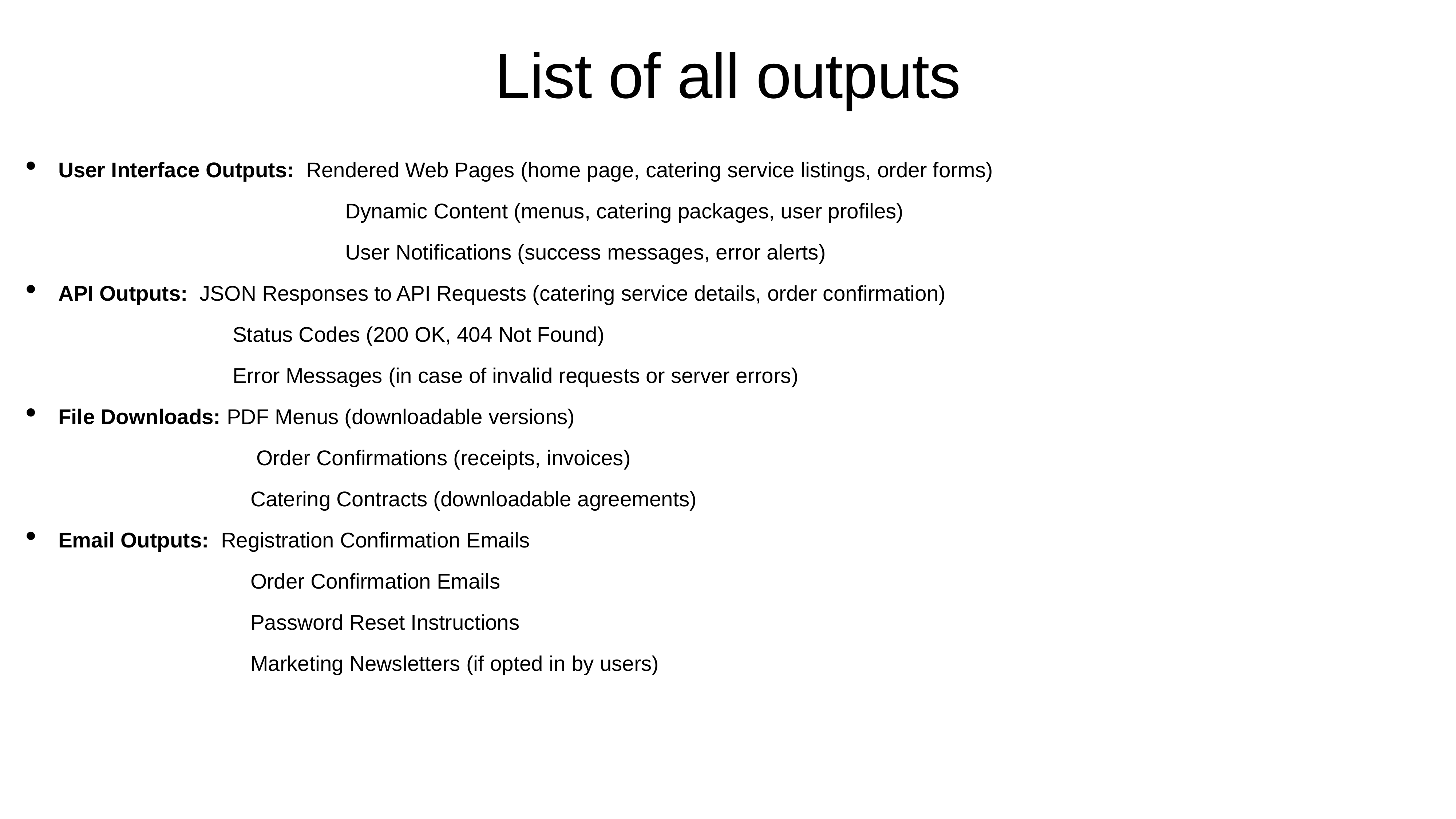

# List of all outputs
User Interface Outputs:  Rendered Web Pages (home page, catering service listings, order forms)
                                                      Dynamic Content (menus, catering packages, user profiles)
                                                      User Notifications (success messages, error alerts)
API Outputs:  JSON Responses to API Requests (catering service details, order confirmation)
                                   Status Codes (200 OK, 404 Not Found)
                                   Error Messages (in case of invalid requests or server errors)
File Downloads: PDF Menus (downloadable versions)
                                       Order Confirmations (receipts, invoices)
                                      Catering Contracts (downloadable agreements)
Email Outputs:  Registration Confirmation Emails
                                      Order Confirmation Emails
                                      Password Reset Instructions
                                      Marketing Newsletters (if opted in by users)